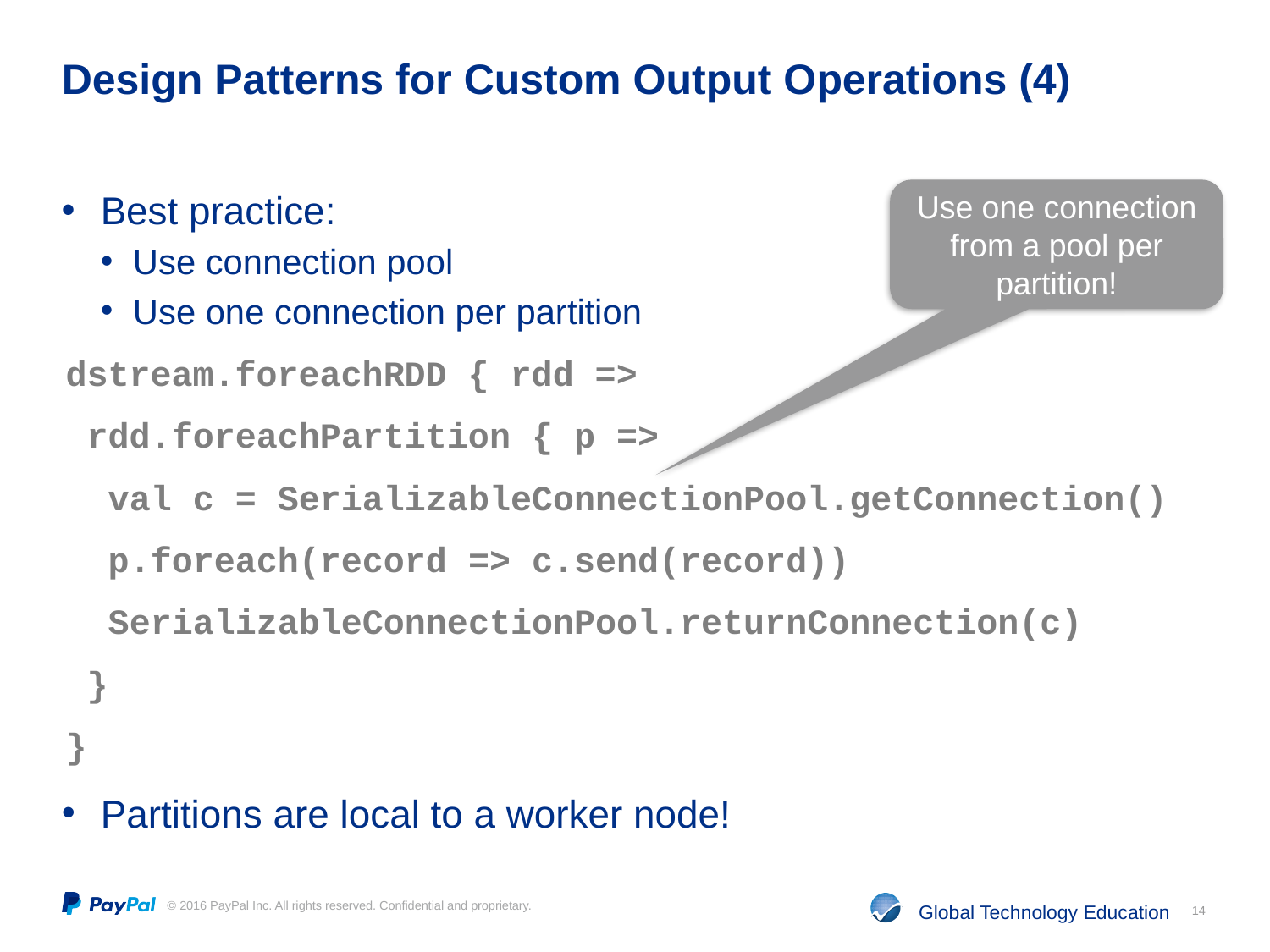

# Design Patterns for Custom Output Operations (4)
Best practice:
Use connection pool
Use one connection per partition

Use one connection from a pool per partition!
dstream.foreachRDD { rdd =>
 rdd.foreachPartition { p =>
  val c = SerializableConnectionPool.getConnection()
  p.foreach(record => c.send(record))
  SerializableConnectionPool.returnConnection(c)
 }
}
Partitions are local to a worker node!
14